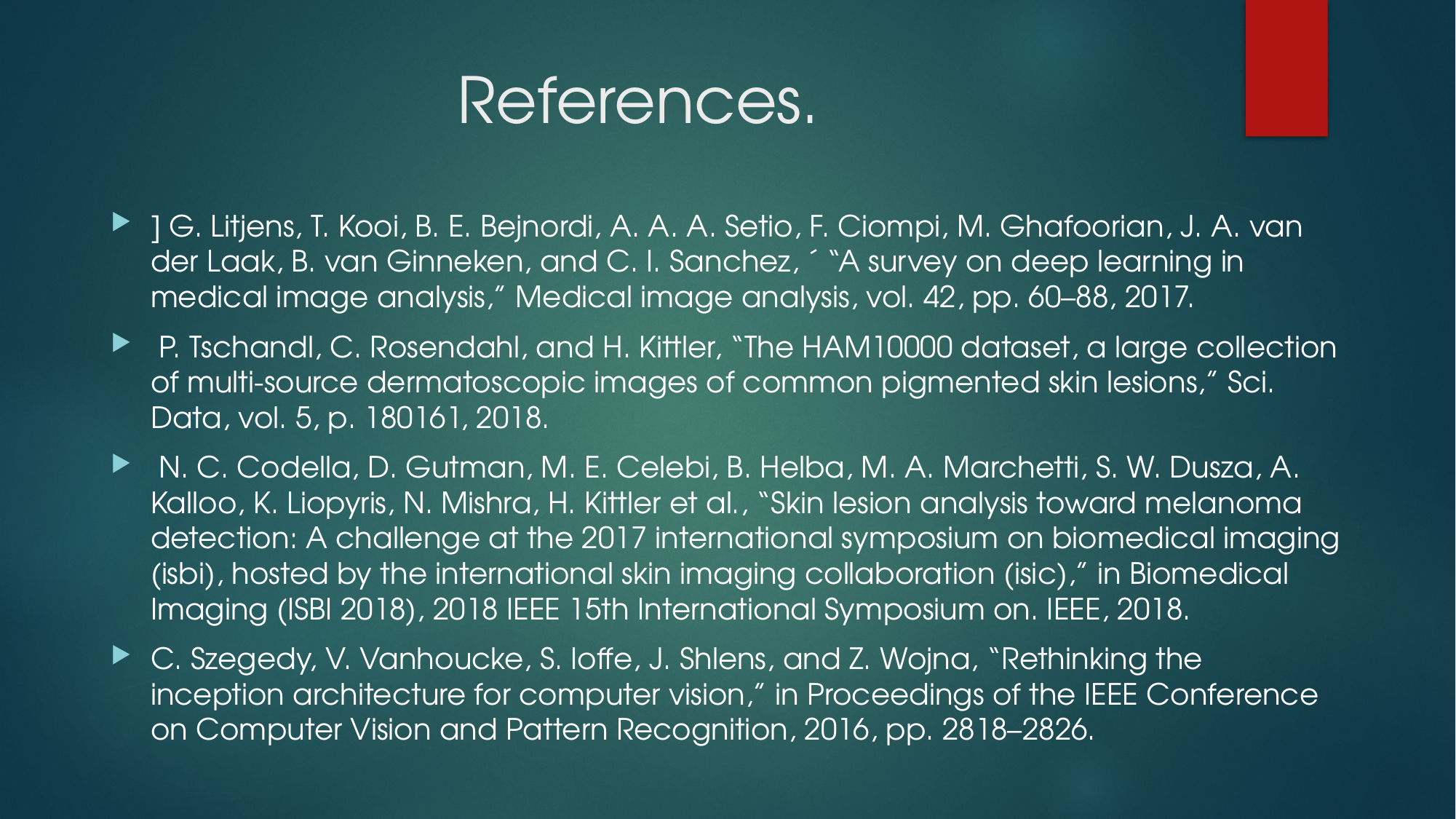

# References.
] G. Litjens, T. Kooi, B. E. Bejnordi, A. A. A. Setio, F. Ciompi, M. Ghafoorian, J. A. van der Laak, B. van Ginneken, and C. I. Sanchez, ´ “A survey on deep learning in medical image analysis,” Medical image analysis, vol. 42, pp. 60–88, 2017.
 P. Tschandl, C. Rosendahl, and H. Kittler, “The HAM10000 dataset, a large collection of multi-source dermatoscopic images of common pigmented skin lesions,” Sci. Data, vol. 5, p. 180161, 2018.
 N. C. Codella, D. Gutman, M. E. Celebi, B. Helba, M. A. Marchetti, S. W. Dusza, A. Kalloo, K. Liopyris, N. Mishra, H. Kittler et al., “Skin lesion analysis toward melanoma detection: A challenge at the 2017 international symposium on biomedical imaging (isbi), hosted by the international skin imaging collaboration (isic),” in Biomedical Imaging (ISBI 2018), 2018 IEEE 15th International Symposium on. IEEE, 2018.
C. Szegedy, V. Vanhoucke, S. Ioffe, J. Shlens, and Z. Wojna, “Rethinking the inception architecture for computer vision,” in Proceedings of the IEEE Conference on Computer Vision and Pattern Recognition, 2016, pp. 2818–2826.